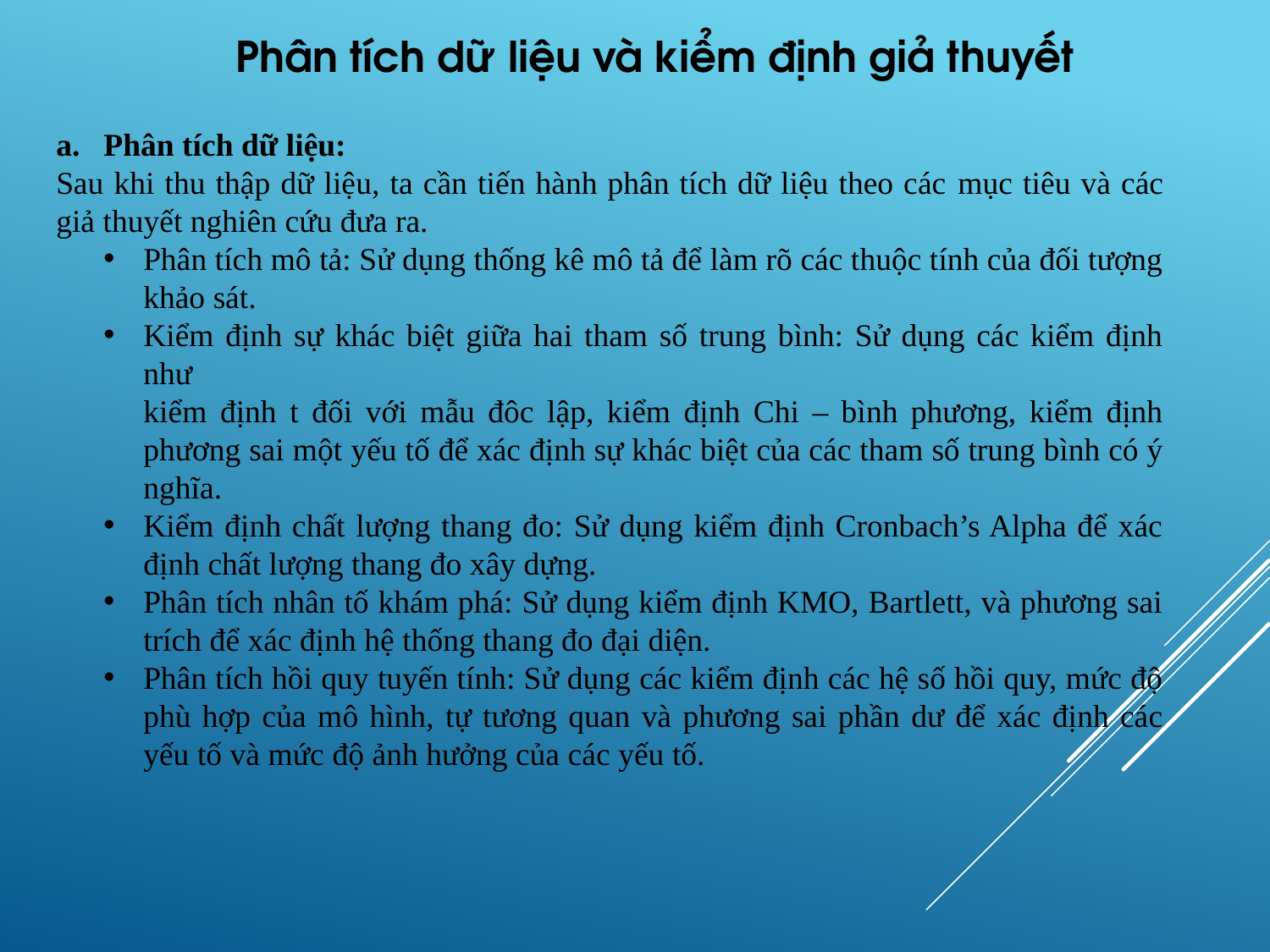

Phân tích dữ liệu và kiểm định giả thuyết
Phân tích dữ liệu:
Sau khi thu thập dữ liệu, ta cần tiến hành phân tích dữ liệu theo các mục tiêu và các giả thuyết nghiên cứu đưa ra.
Phân tích mô tả: Sử dụng thống kê mô tả để làm rõ các thuộc tính của đối tượng
khảo sát.
Kiểm định sự khác biệt giữa hai tham số trung bình: Sử dụng các kiểm định như
kiểm định t đối với mẫu đôc lập, kiểm định Chi – bình phương, kiểm định phương sai một yếu tố để xác định sự khác biệt của các tham số trung bình có ý nghĩa.
Kiểm định chất lượng thang đo: Sử dụng kiểm định Cronbach’s Alpha để xác
định chất lượng thang đo xây dựng.
Phân tích nhân tố khám phá: Sử dụng kiểm định KMO, Bartlett, và phương sai
trích để xác định hệ thống thang đo đại diện.
Phân tích hồi quy tuyến tính: Sử dụng các kiểm định các hệ số hồi quy, mức độ
phù hợp của mô hình, tự tương quan và phương sai phần dư để xác định các yếu tố và mức độ ảnh hưởng của các yếu tố.